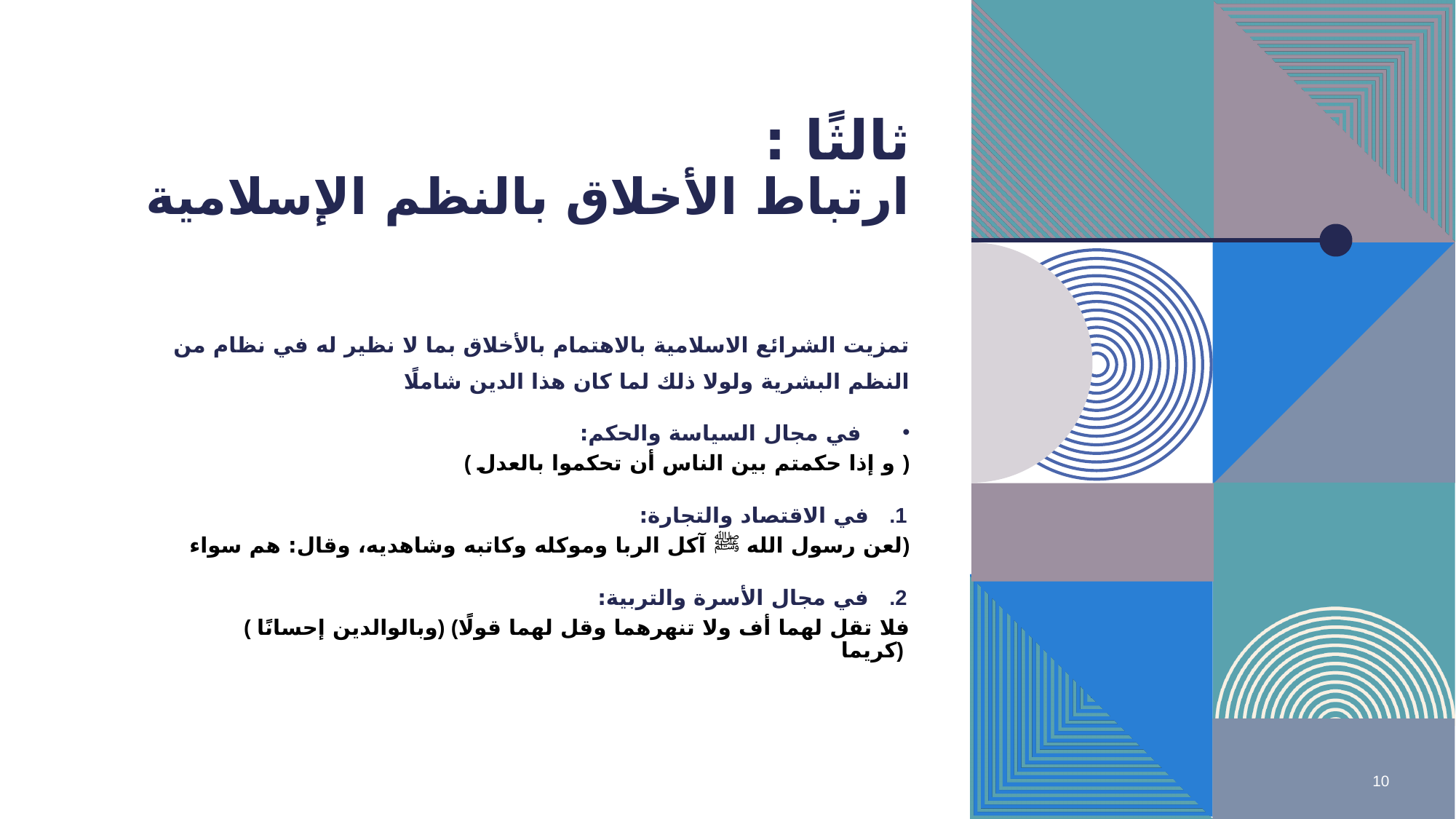

# ثالثًا : ارتباط الأخلاق بالنظم الإسلامية

تمزيت الشرائع الاسلامية بالاهتمام بالأخلاق بما لا نظير له في نظام من النظم البشرية ولولا ذلك لما كان هذا الدين شاملًا
 في مجال السياسة والحكم:
( و إذا حكمتم بين الناس أن تحكموا بالعدل )
في الاقتصاد والتجارة:
لعن رسول الله ﷺ آكل الربا وموكله وكاتبه وشاهديه، وقال: هم سواء)
في مجال الأسرة والتربية:
( وبالوالدين إحسانًا) (فلا تقل لهما أف ولا تنهرهما وقل لهما قولًا كريما)

10